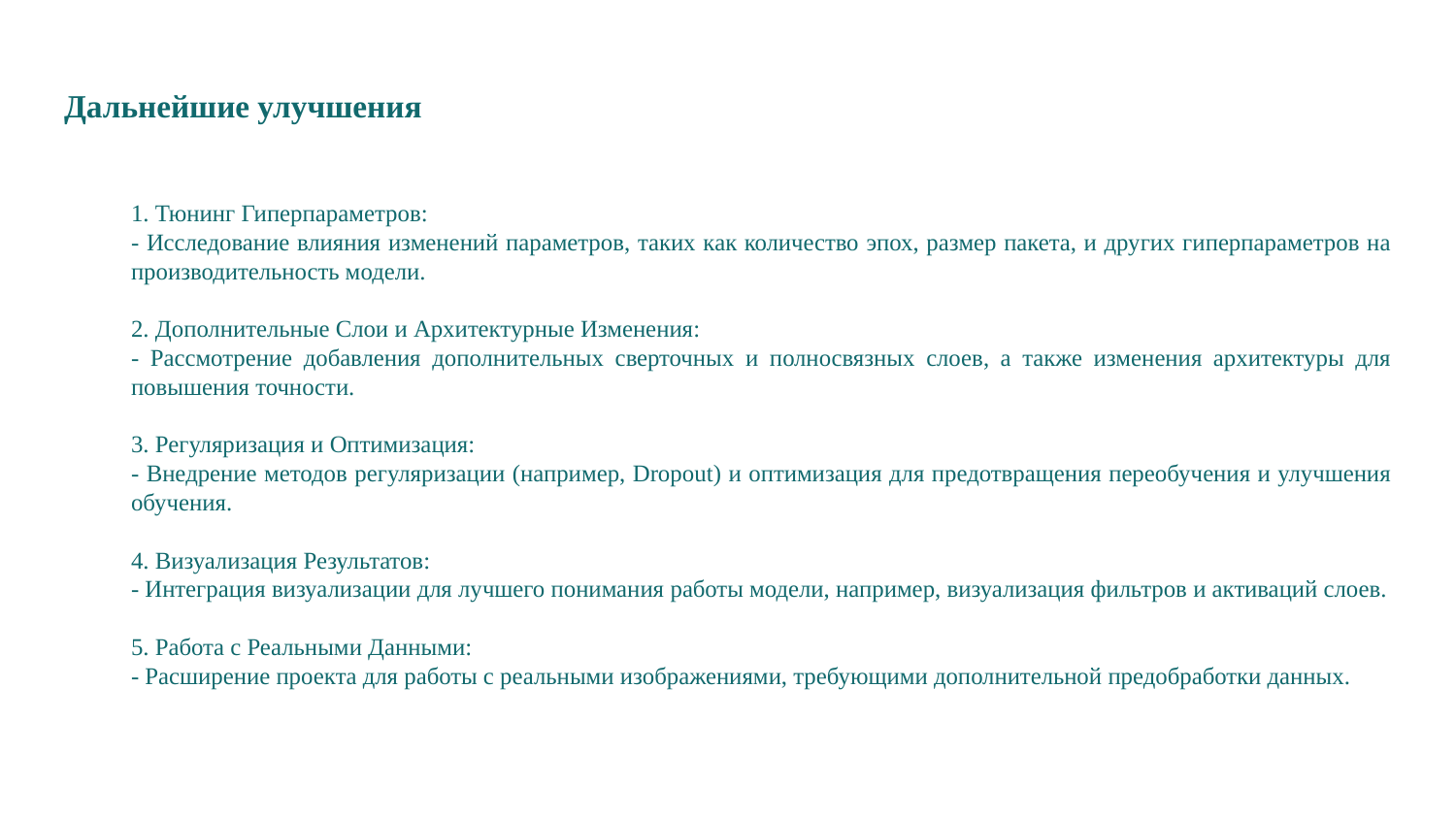

# Дальнейшие улучшения
1. Тюнинг Гиперпараметров:
- Исследование влияния изменений параметров, таких как количество эпох, размер пакета, и других гиперпараметров на производительность модели.

2. Дополнительные Слои и Архитектурные Изменения:
- Рассмотрение добавления дополнительных сверточных и полносвязных слоев, а также изменения архитектуры для повышения точности.

3. Регуляризация и Оптимизация:
- Внедрение методов регуляризации (например, Dropout) и оптимизация для предотвращения переобучения и улучшения обучения.

4. Визуализация Результатов:
- Интеграция визуализации для лучшего понимания работы модели, например, визуализация фильтров и активаций слоев.

5. Работа с Реальными Данными:
- Расширение проекта для работы с реальными изображениями, требующими дополнительной предобработки данных.